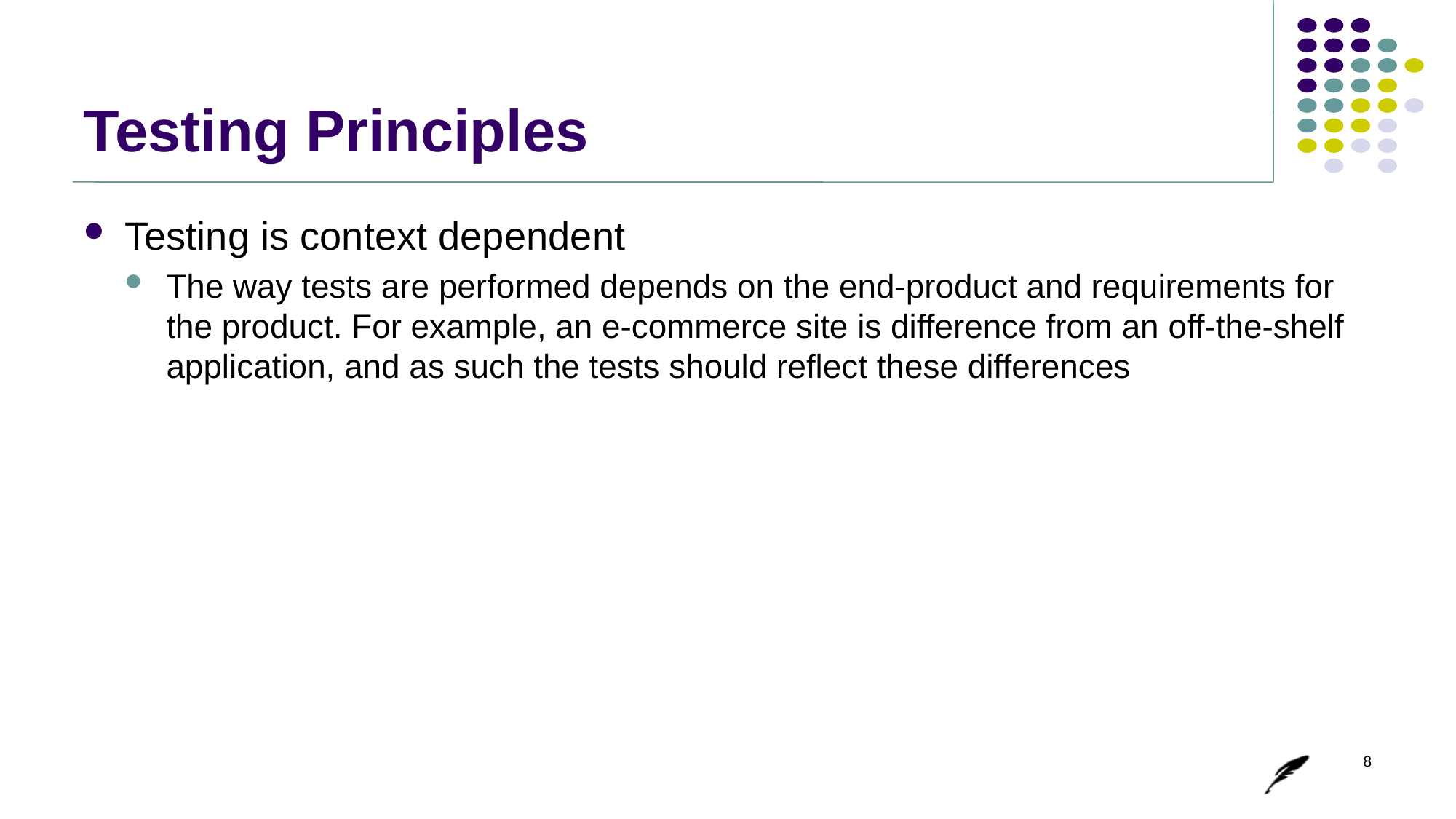

# Testing Principles
Testing is context dependent
The way tests are performed depends on the end-product and requirements for the product. For example, an e-commerce site is difference from an off-the-shelf application, and as such the tests should reflect these differences
8